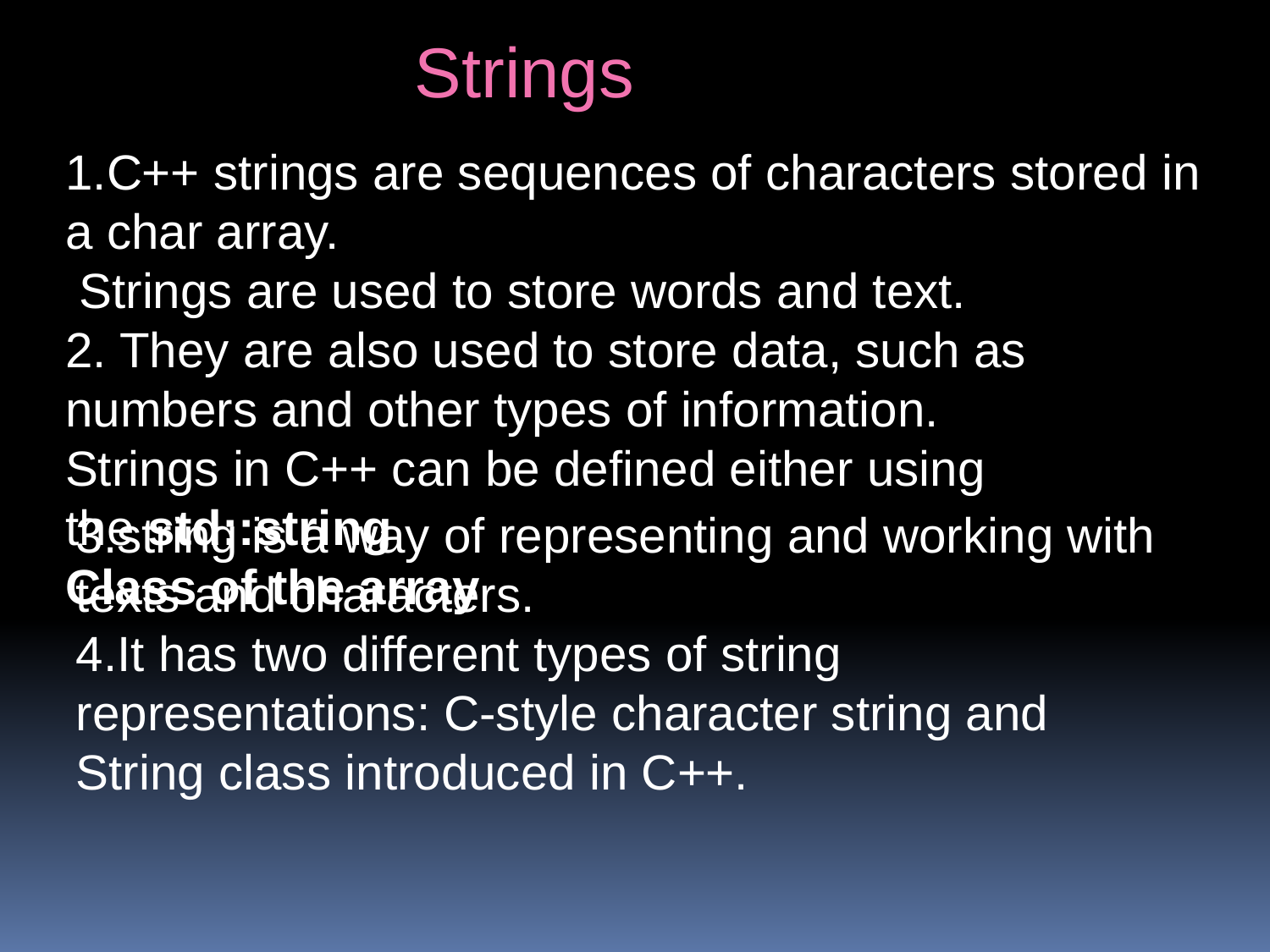

Strings
1.C++ strings are sequences of characters stored in a char array.
 Strings are used to store words and text.
2. They are also used to store data, such as numbers and other types of information.
Strings in C++ can be defined either using the std::string
Class of the array
3.string is a way of representing and working with texts and characters.
4.It has two different types of string representations: C-style character string and String class introduced in C++.